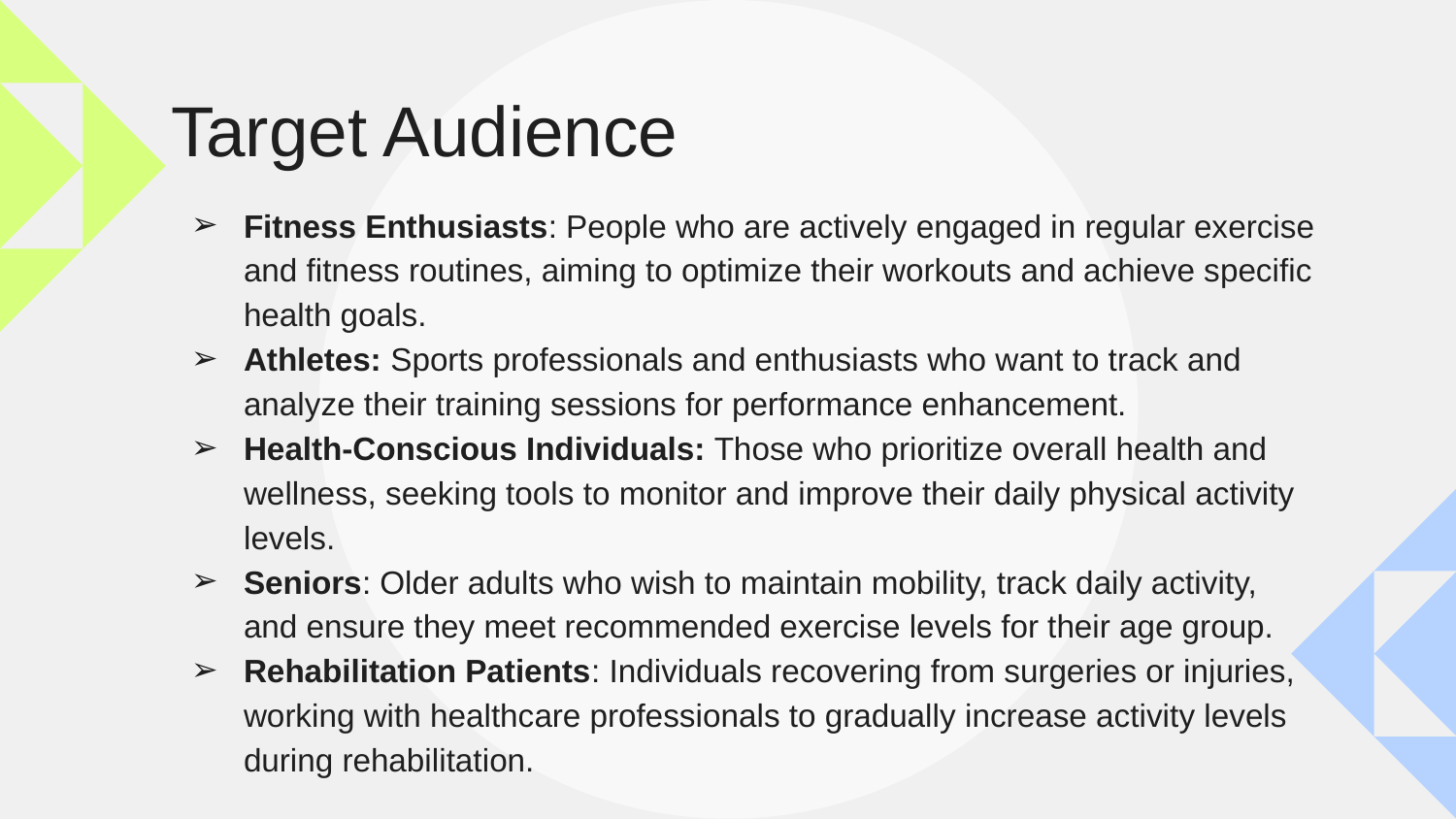

# Target Audience
Fitness Enthusiasts: People who are actively engaged in regular exercise and fitness routines, aiming to optimize their workouts and achieve specific health goals.
Athletes: Sports professionals and enthusiasts who want to track and analyze their training sessions for performance enhancement.
Health-Conscious Individuals: Those who prioritize overall health and wellness, seeking tools to monitor and improve their daily physical activity levels.
Seniors: Older adults who wish to maintain mobility, track daily activity, and ensure they meet recommended exercise levels for their age group.
Rehabilitation Patients: Individuals recovering from surgeries or injuries, working with healthcare professionals to gradually increase activity levels during rehabilitation.